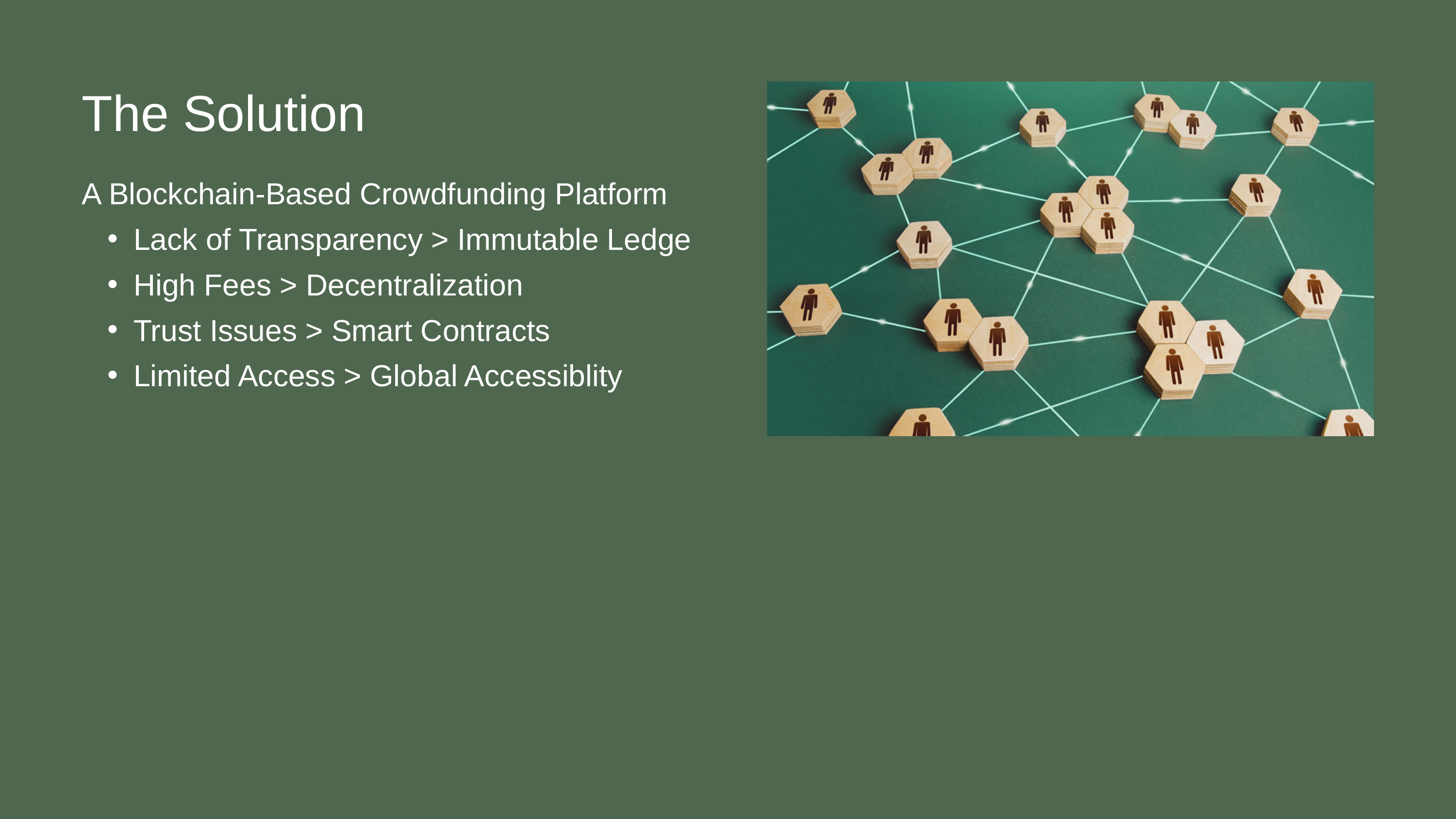

The Solution
A Blockchain-Based Crowdfunding Platform
Lack of Transparency > Immutable Ledge
High Fees > Decentralization
Trust Issues > Smart Contracts
Limited Access > Global Accessiblity